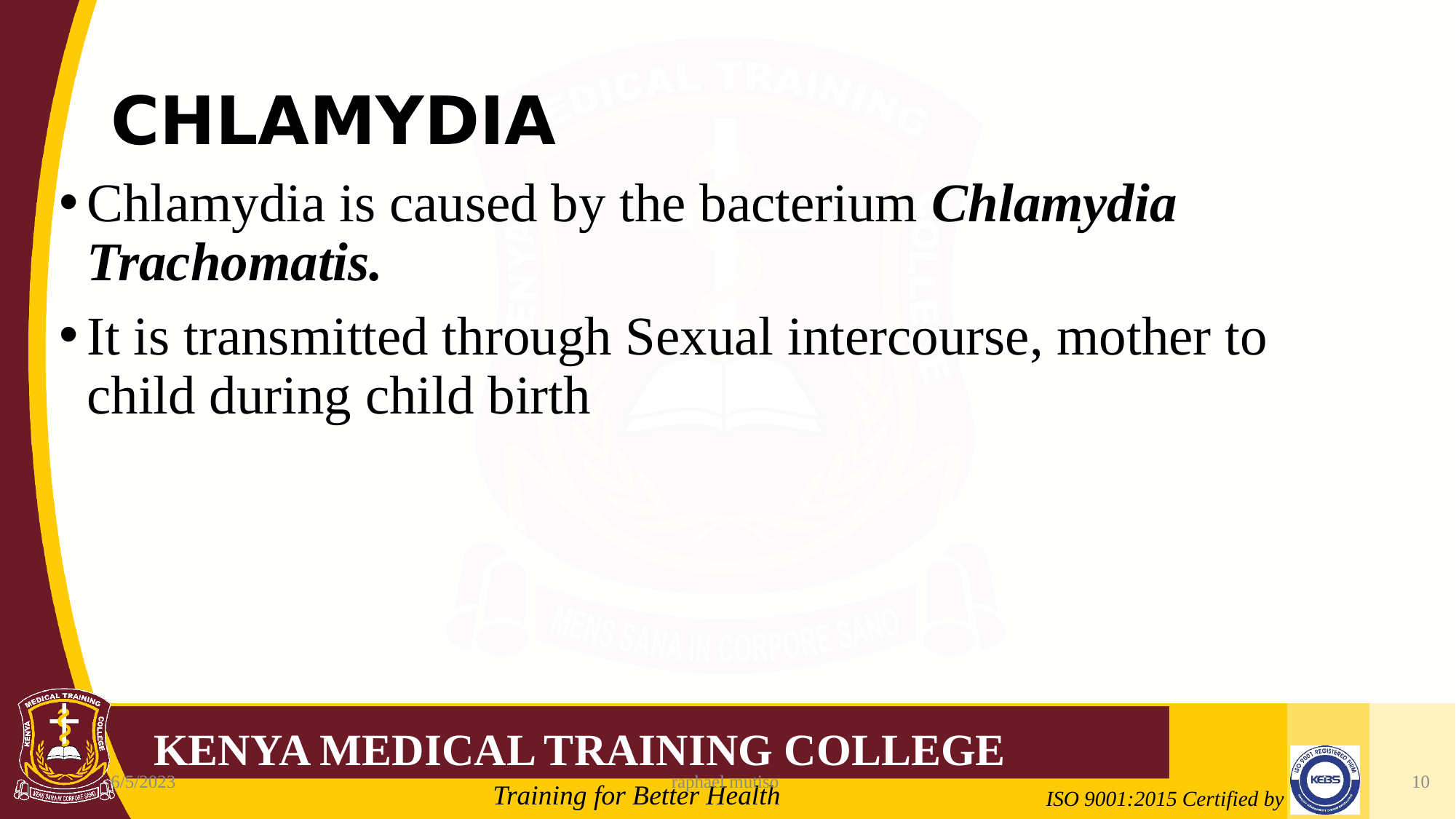

# CHLAMYDIA
Chlamydia is caused by the bacterium Chlamydia Trachomatis.
It is transmitted through Sexual intercourse, mother to child during child birth
6/5/2023
raphael mutiso
10